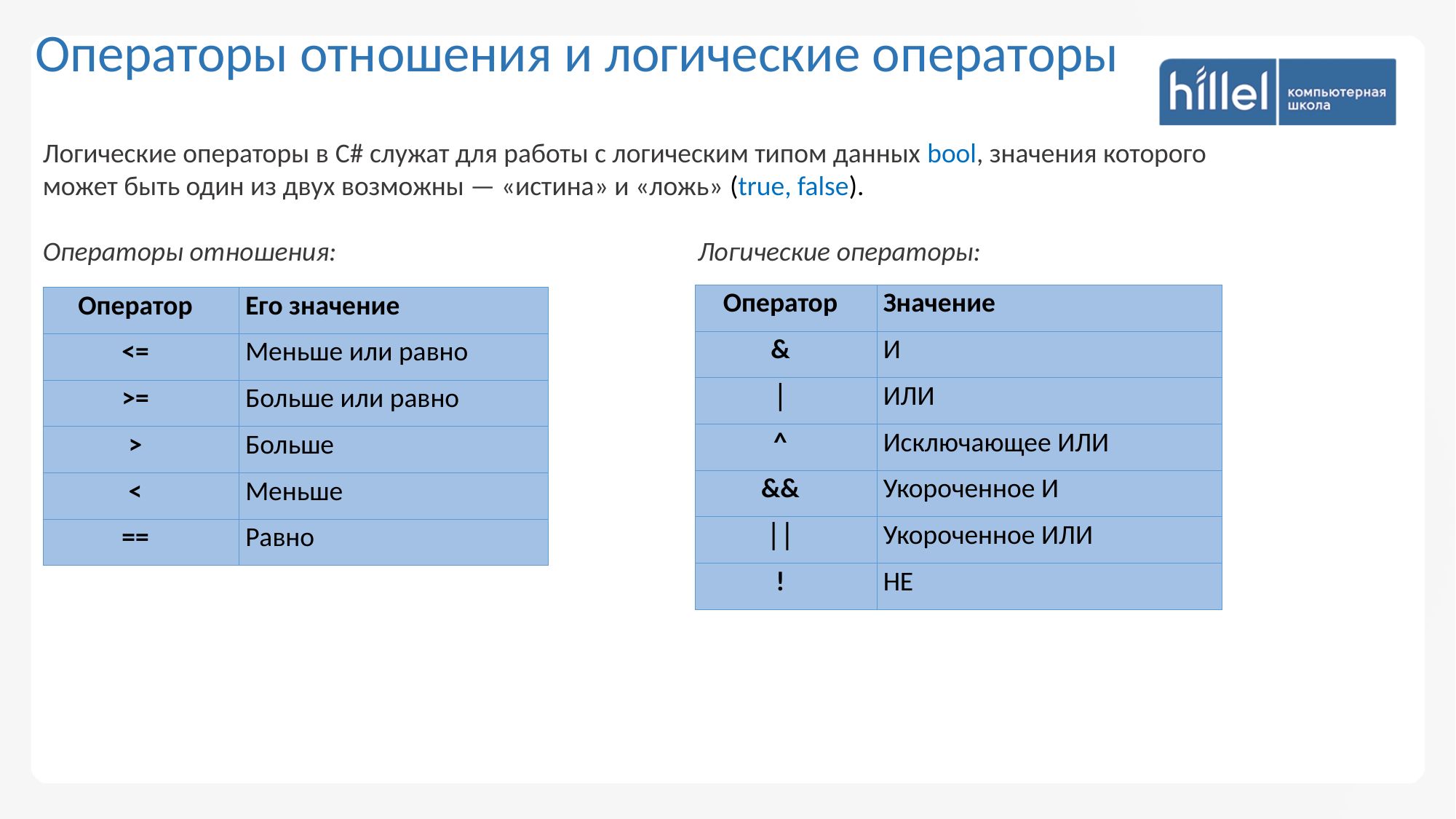

Операторы отношения и логические операторы
Логические операторы в C# служат для работы с логическим типом данных bool, значения которого может быть один из двух возможны — «истина» и «ложь» (true, false).

Операторы отношения:				Логические операторы:

| Оператор | Значение |
| --- | --- |
| & | И |
| │ | ИЛИ |
| ^ | Исключающее ИЛИ |
| && | Укороченное И |
| ││ | Укороченное ИЛИ |
| ! | НЕ |
| Оператор | Его значение |
| --- | --- |
| <= | Меньше или равно |
| >= | Больше или равно |
| > | Больше |
| < | Меньше |
| == | Равно |